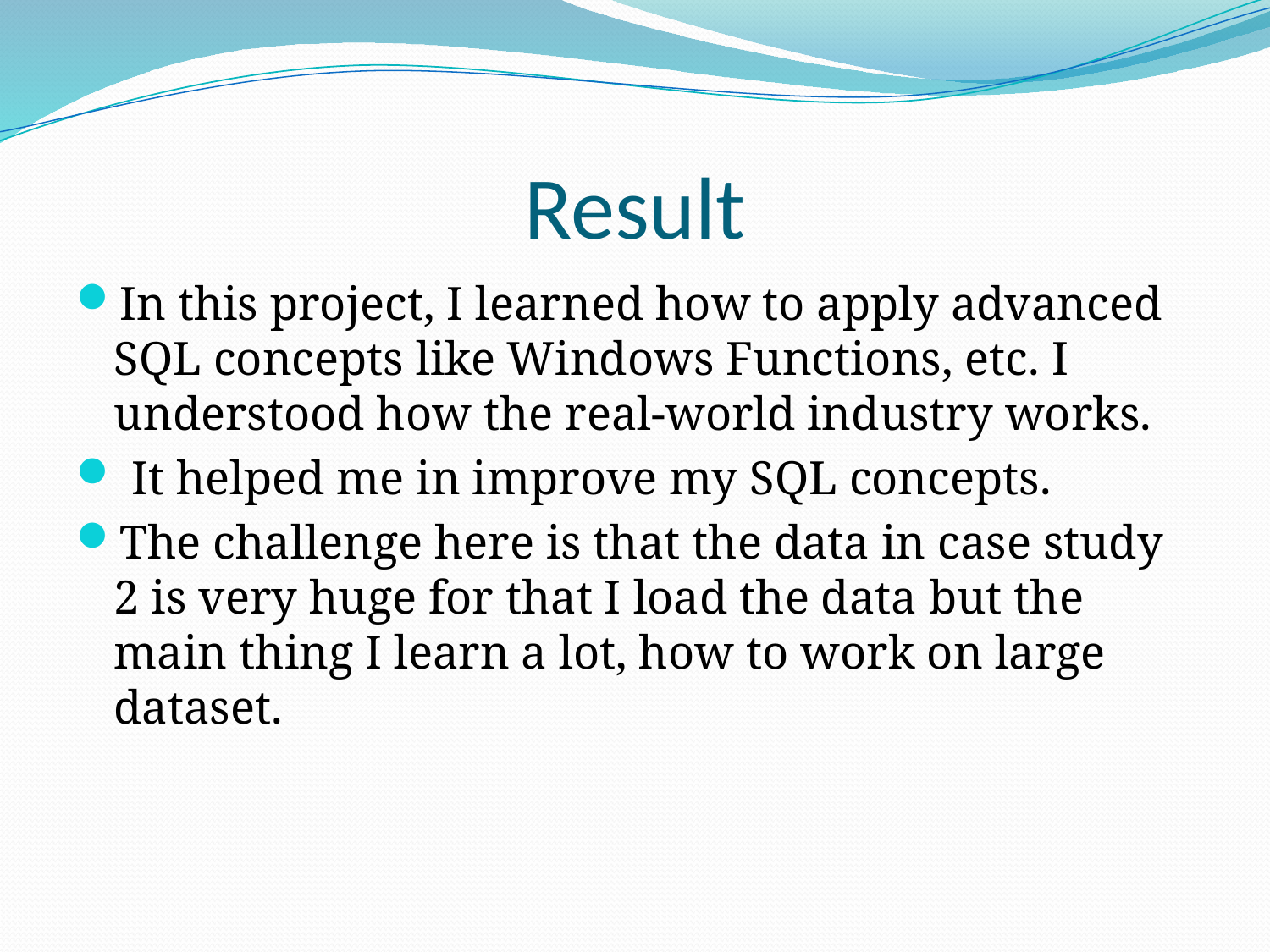

# Result
In this project, I learned how to apply advanced SQL concepts like Windows Functions, etc. I understood how the real-world industry works.
 It helped me in improve my SQL concepts.
The challenge here is that the data in case study 2 is very huge for that I load the data but the main thing I learn a lot, how to work on large dataset.